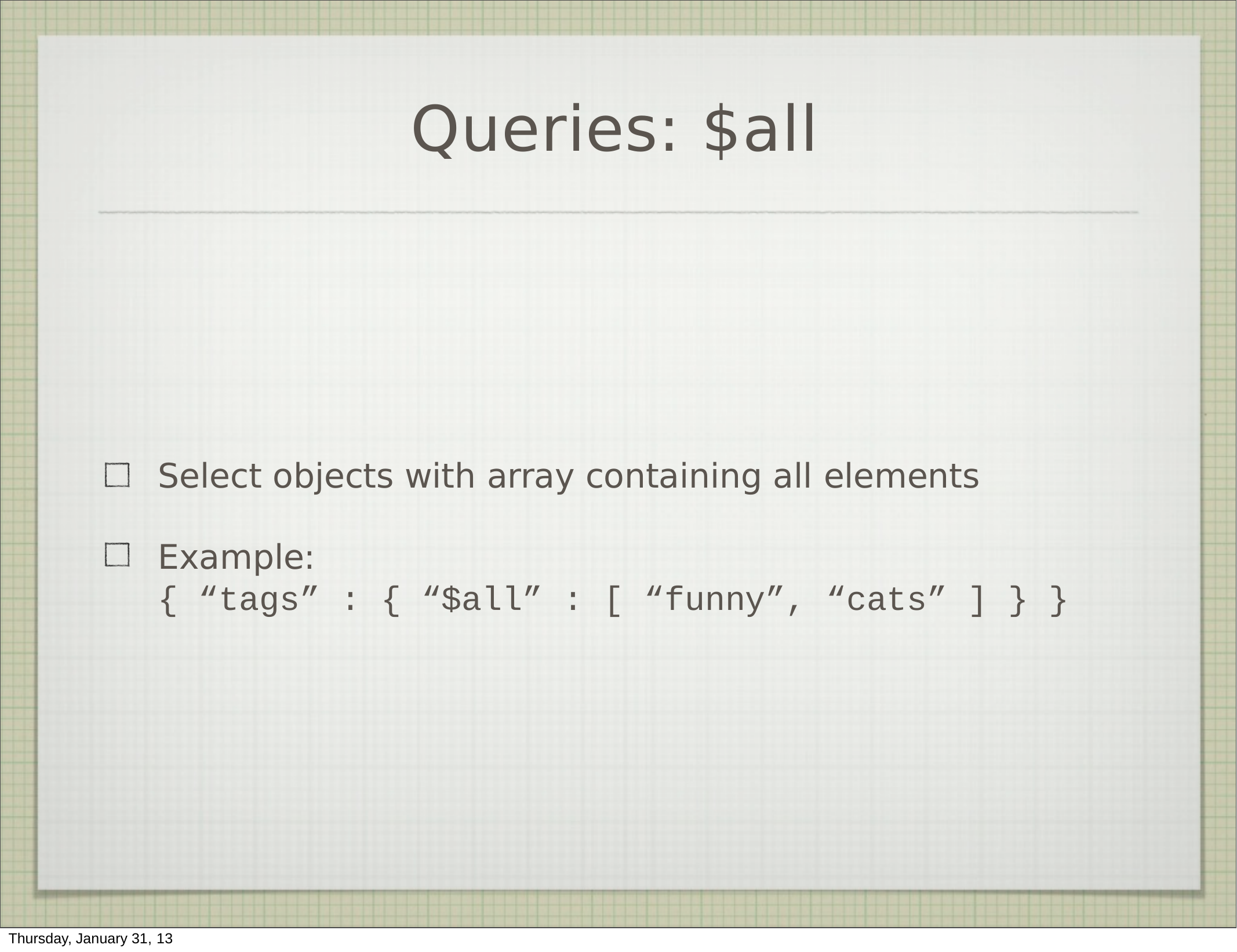

# Queries: $all
Select objects with array containing all elements

Example:
{ “tags” : { “$all” : [ “funny”, “cats” ] } }

Thursday, January 31, 13